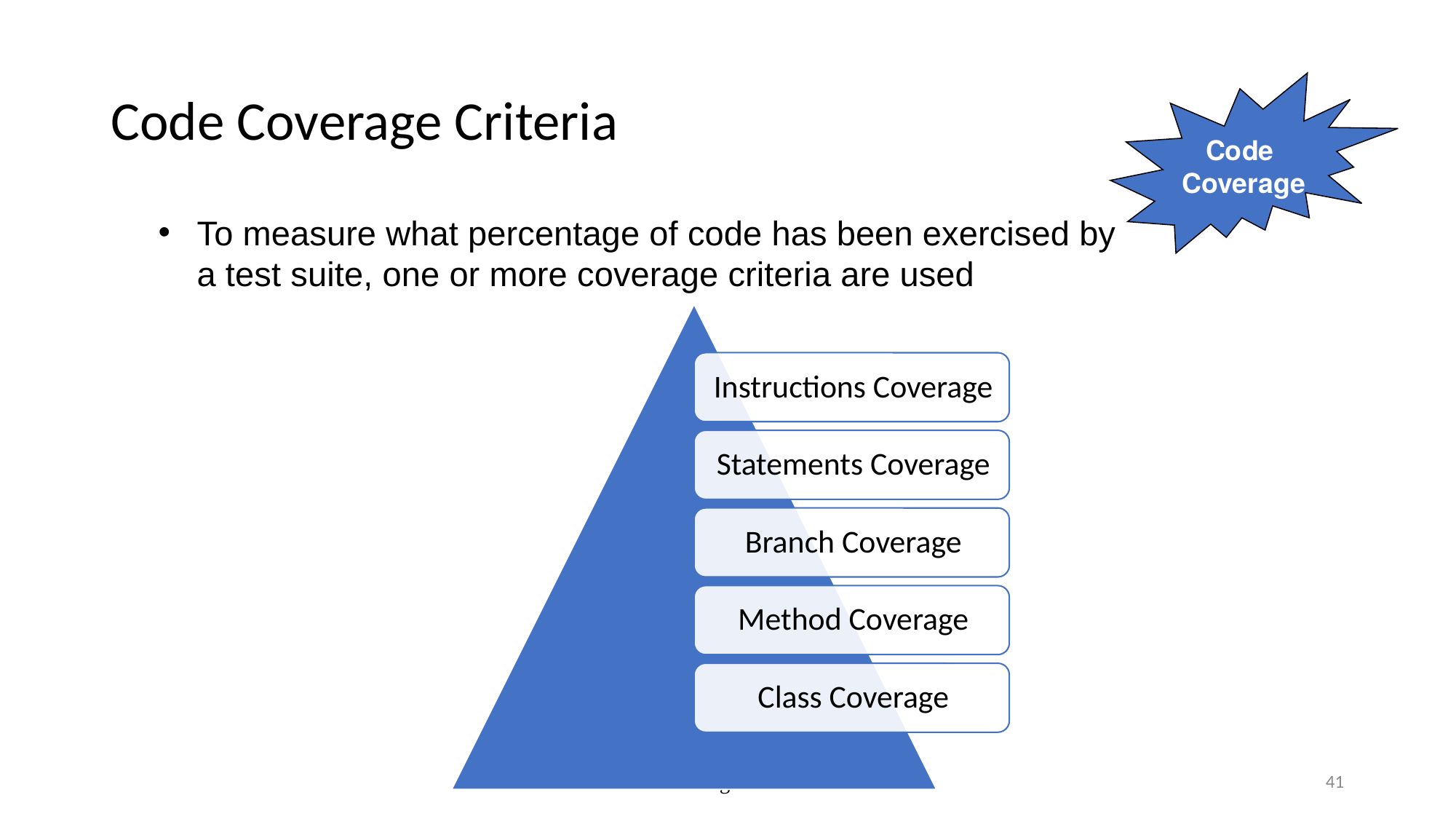

# Code Coverage Criteria
Code
Coverage
To measure what percentage of code has been exercised by a test suite, one or more coverage criteria are used

Instructions Coverage
Statements Coverage
Branch Coverage
Method Coverage
Class Coverage
Unit testing with JUnit
41